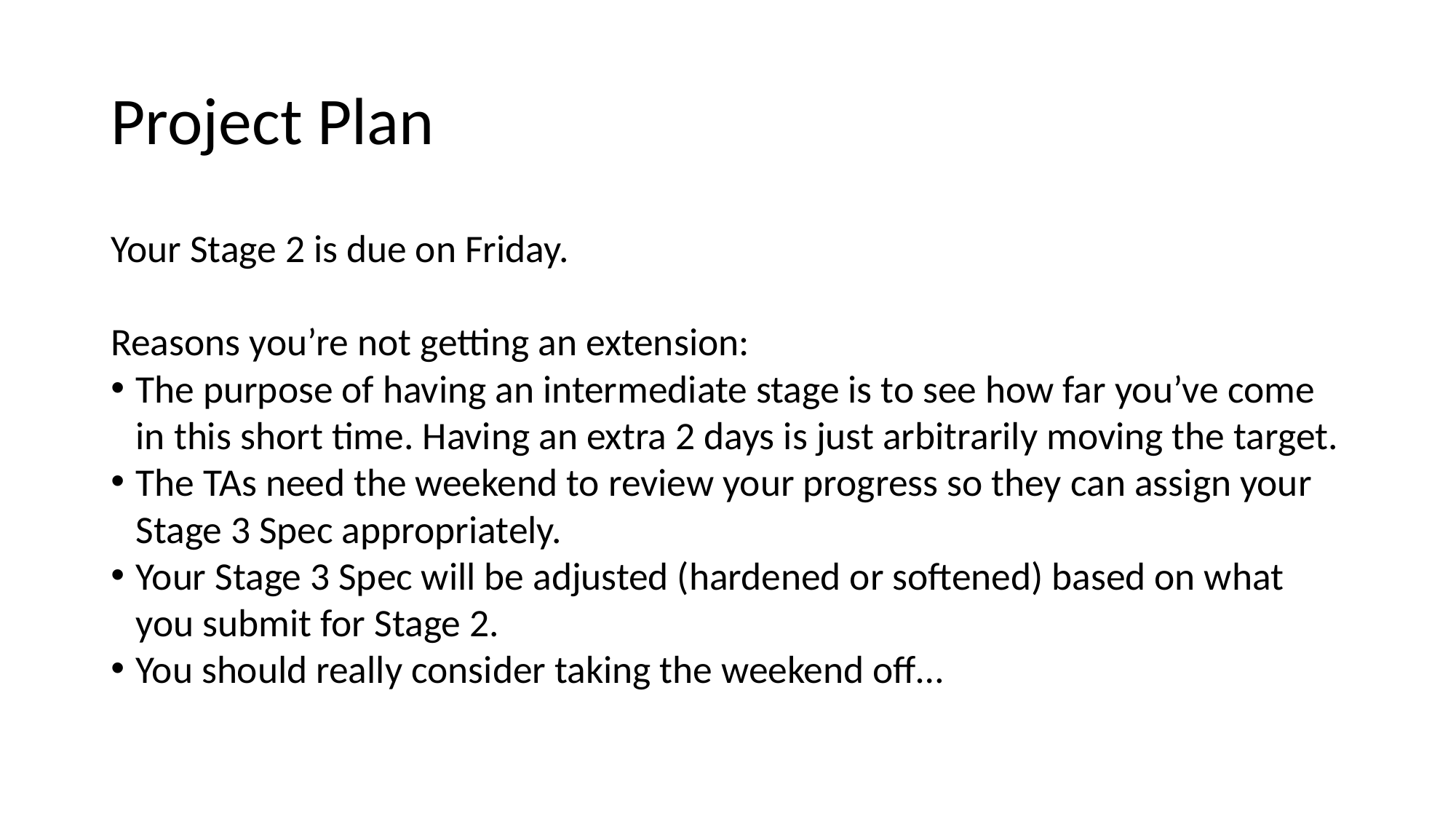

# Project Plan
Your Stage 2 is due on Friday.

Reasons you’re not getting an extension:
The purpose of having an intermediate stage is to see how far you’ve come in this short time. Having an extra 2 days is just arbitrarily moving the target.
The TAs need the weekend to review your progress so they can assign your Stage 3 Spec appropriately.
Your Stage 3 Spec will be adjusted (hardened or softened) based on what you submit for Stage 2.
You should really consider taking the weekend off…